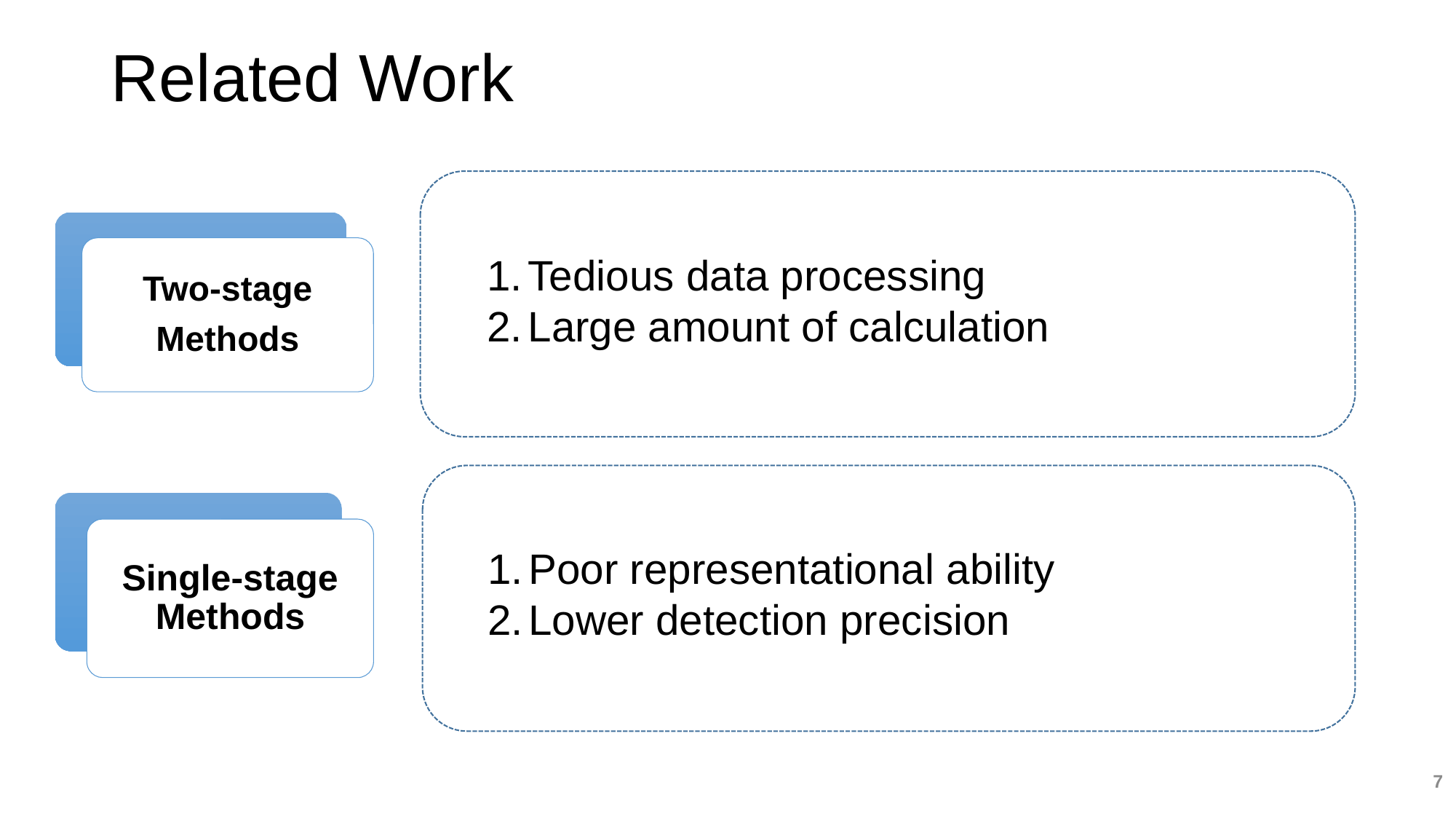

# Related Work

Two-stage
Methods
Tedious data processing
Large amount of calculation

Single-stage Methods
Poor representational ability
Lower detection precision
7